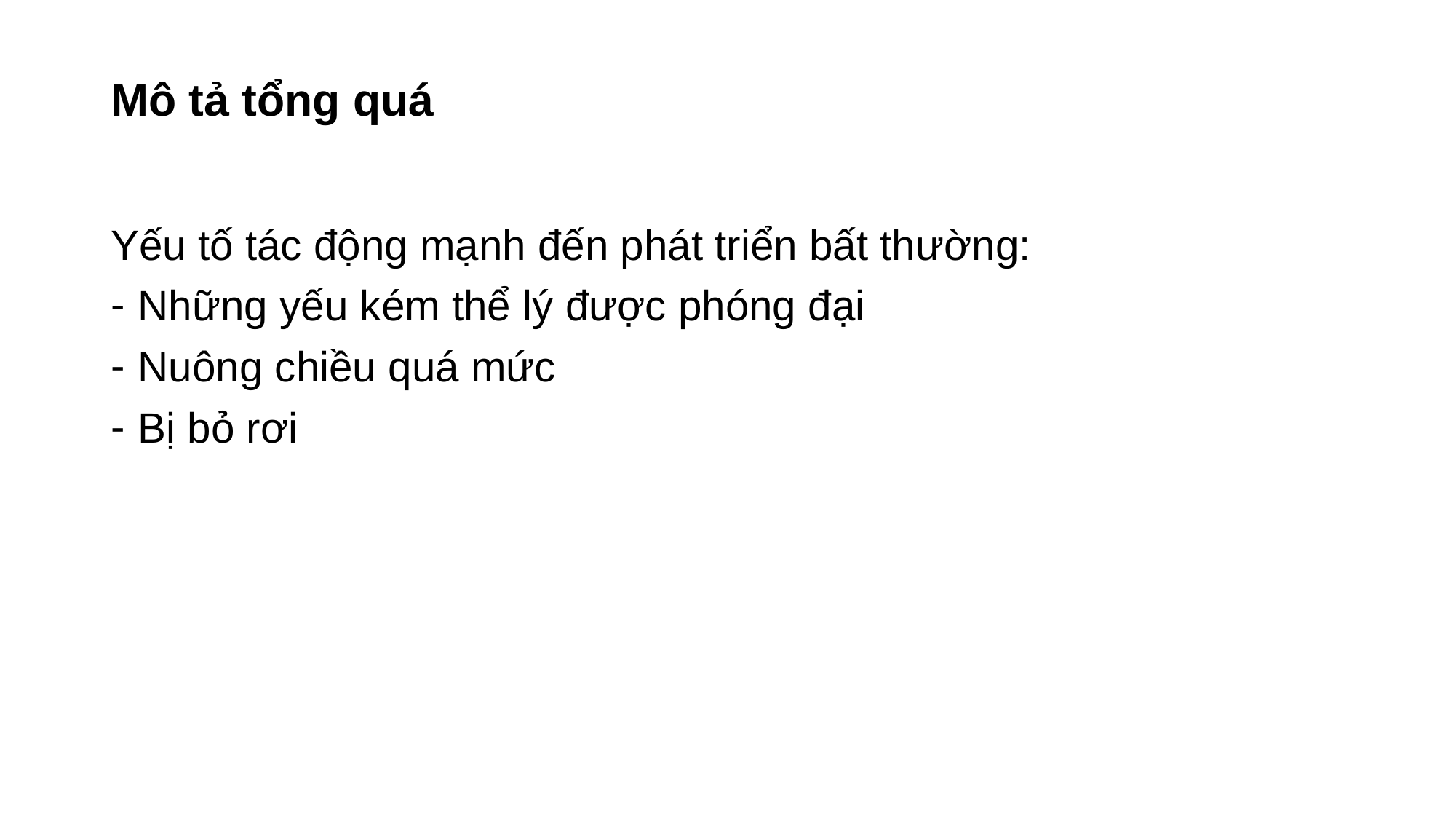

# Mô tả tổng quá
Yếu tố tác động mạnh đến phát triển bất thường:
Những yếu kém thể lý được phóng đại
Nuông chiều quá mức
Bị bỏ rơi